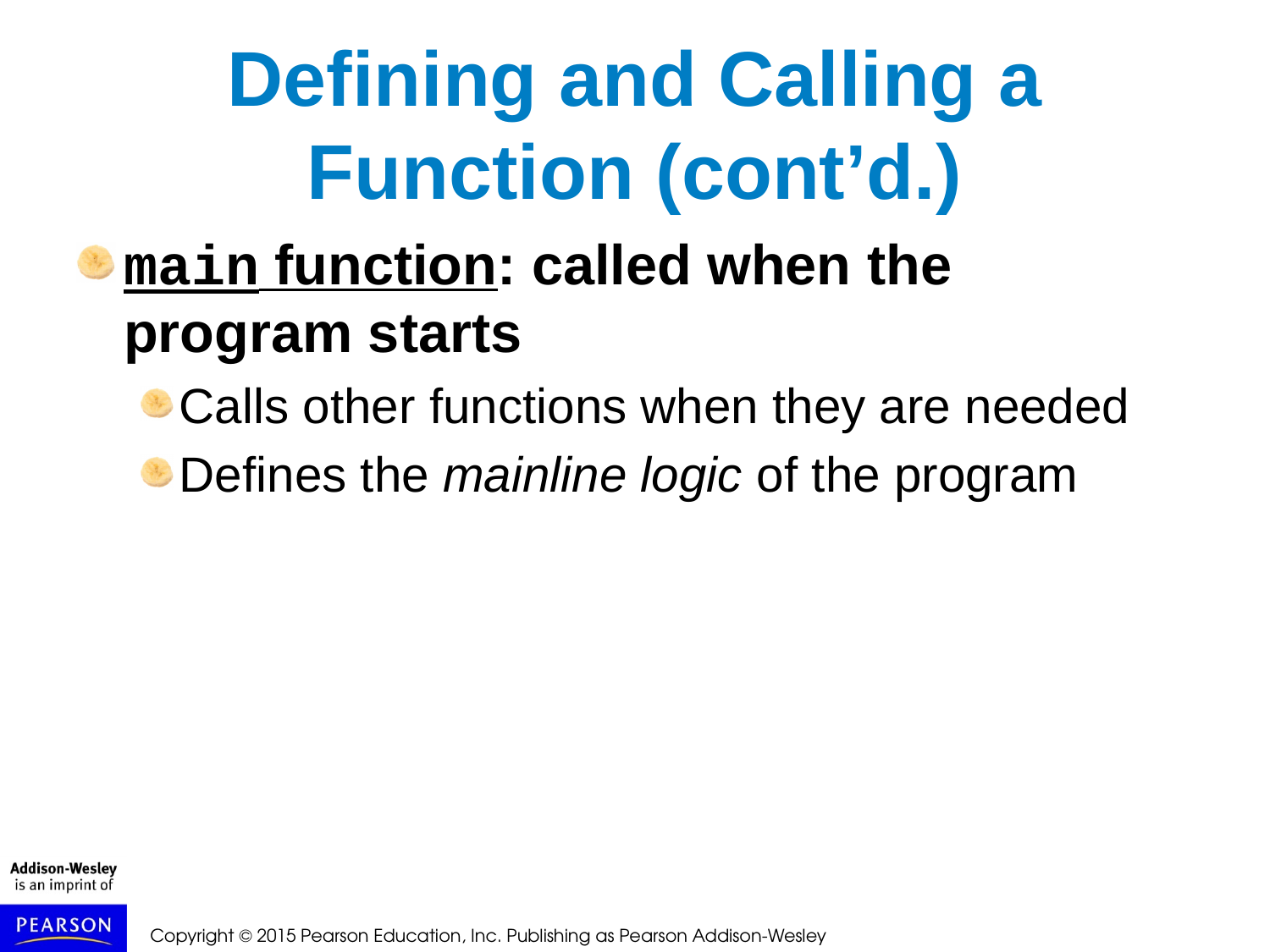

# Defining and Calling a Function (cont’d.)
main function: called when the program starts
Calls other functions when they are needed
Defines the mainline logic of the program